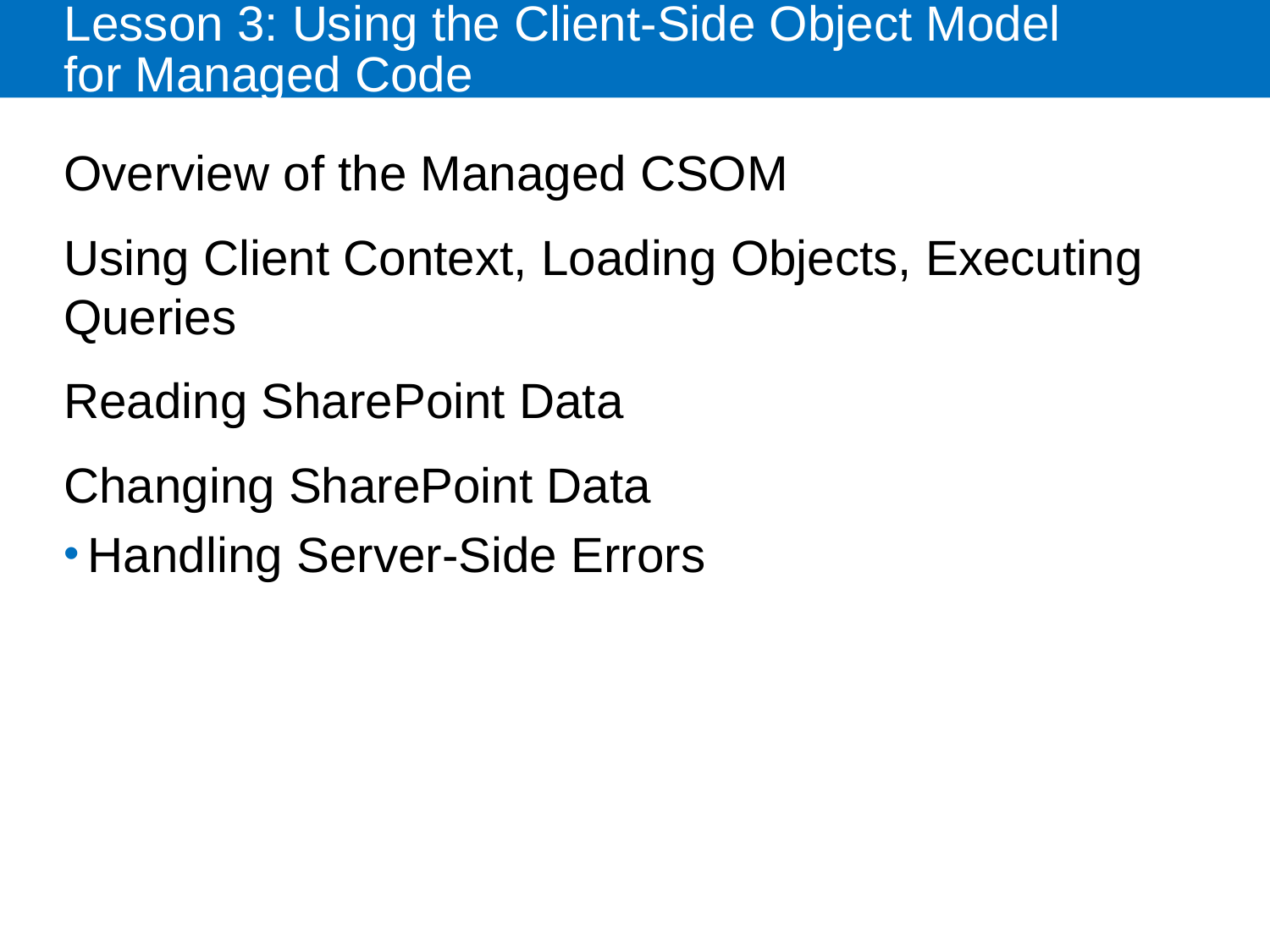

# Lesson 3: Using the Client-Side Object Model for Managed Code
Overview of the Managed CSOM
Using Client Context, Loading Objects, Executing Queries
Reading SharePoint Data
Changing SharePoint Data
Handling Server-Side Errors